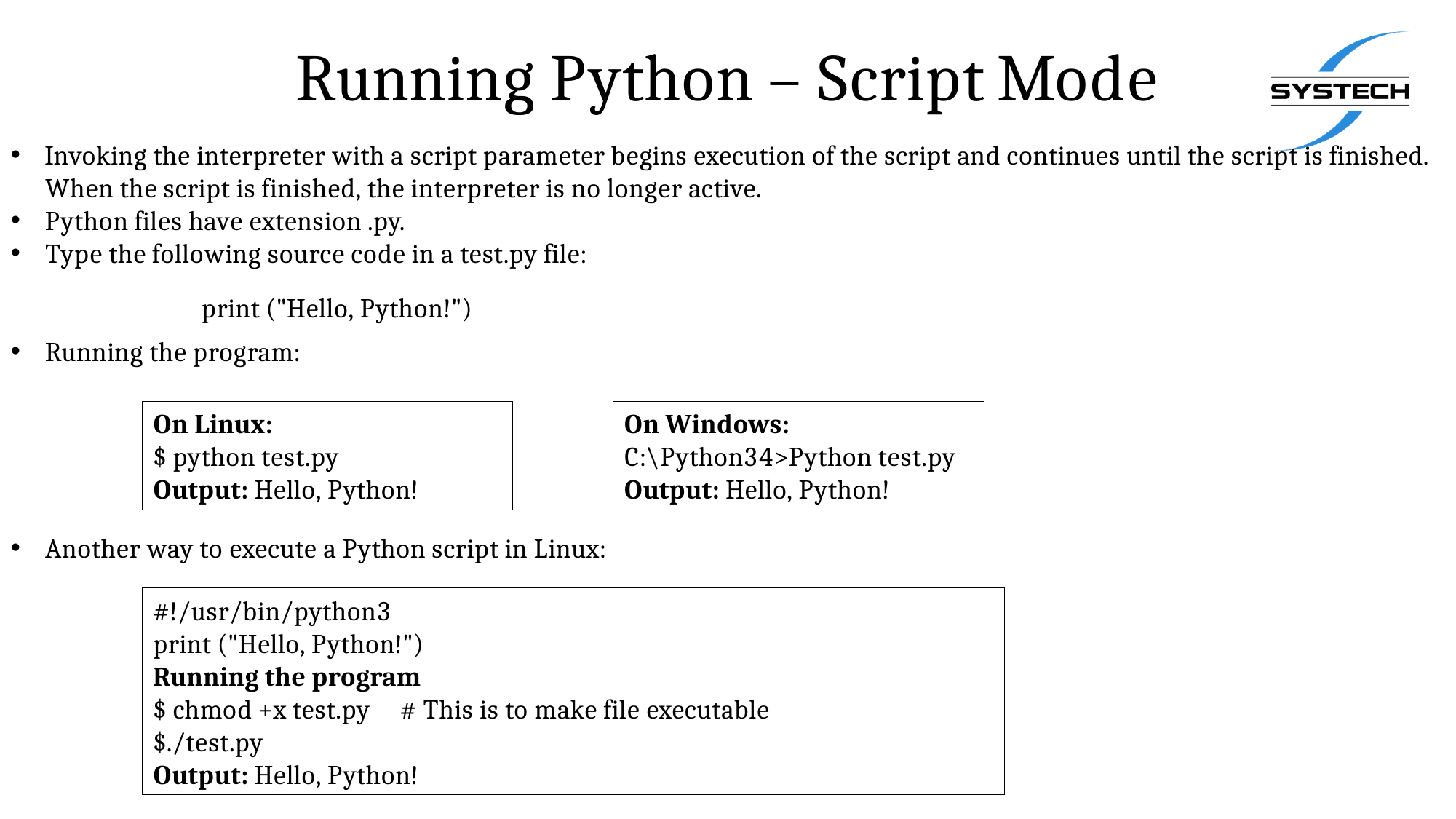

# Running Python – Script Mode
Invoking the interpreter with a script parameter begins execution of the script and continues until the script is finished. When the script is finished, the interpreter is no longer active.
Python files have extension .py.
Type the following source code in a test.py file:

Running the program:

Another way to execute a Python script in Linux:
print ("Hello, Python!")
On Linux:
$ python test.py
Output: Hello, Python!
On Windows:
C:\Python34>Python test.py
Output: Hello, Python!
#!/usr/bin/python3
print ("Hello, Python!")
Running the program
$ chmod +x test.py     # This is to make file executable
$./test.py
Output: Hello, Python!